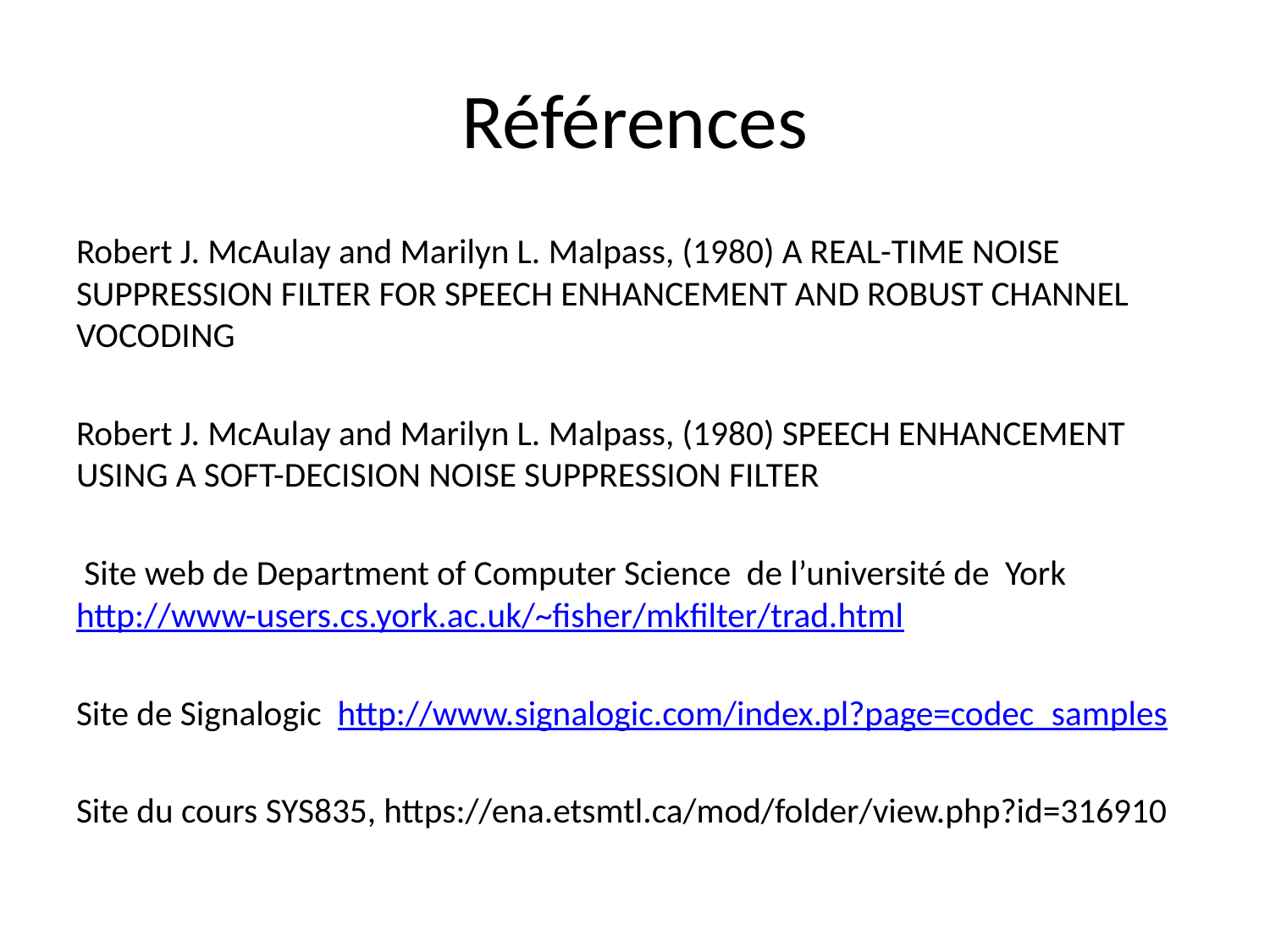

# Références
Robert J. McAulay and Marilyn L. Malpass, (1980) A REAL-TIME NOISE SUPPRESSION FILTER FOR SPEECH ENHANCEMENT AND ROBUST CHANNEL VOCODING

Robert J. McAulay and Marilyn L. Malpass, (1980) SPEECH ENHANCEMENT USING A SOFT-DECISION NOISE SUPPRESSION FILTER

 Site web de Department of Computer Science  de l’université de  York http://www-users.cs.york.ac.uk/~fisher/mkfilter/trad.html

Site de Signalogic  http://www.signalogic.com/index.pl?page=codec_samples

Site du cours SYS835, https://ena.etsmtl.ca/mod/folder/view.php?id=316910